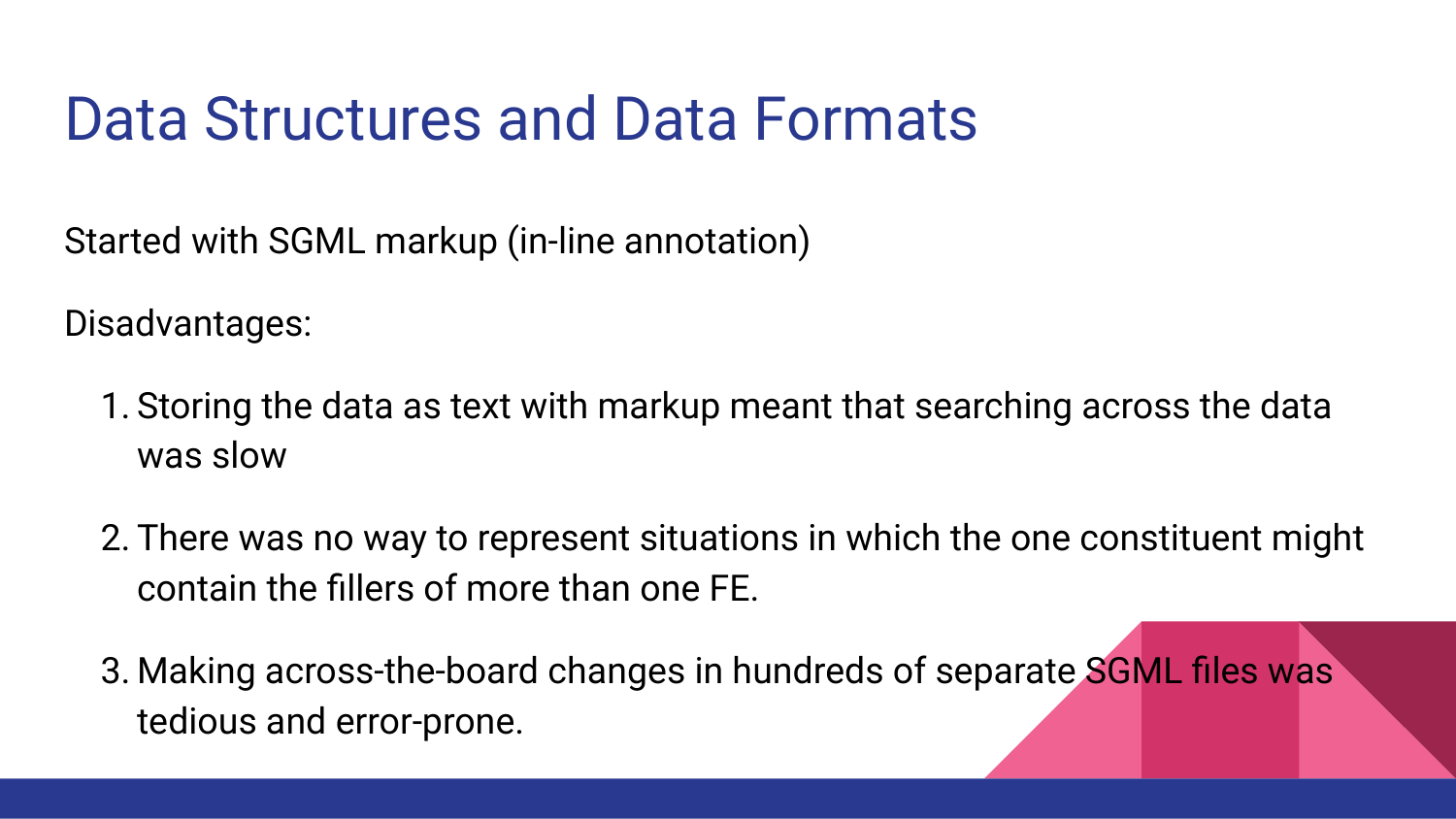

# Data Structures and Data Formats

Started with SGML markup (in-line annotation)
Disadvantages:
Storing the data as text with markup meant that searching across the data was slow
There was no way to represent situations in which the one constituent might contain the fillers of more than one FE.
Making across-the-board changes in hundreds of separate SGML files was tedious and error-prone.